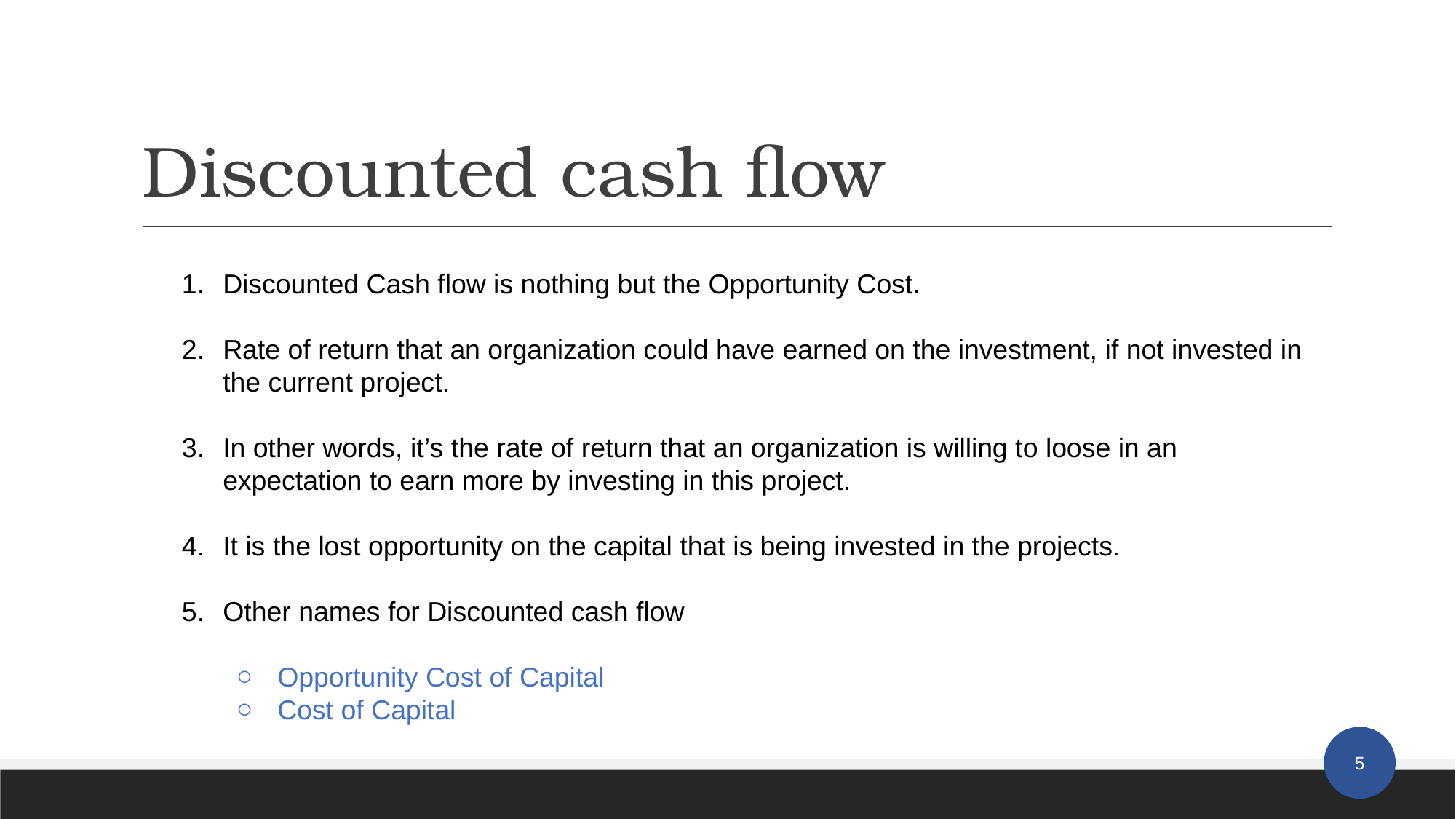

# Discounted cash flow

Discounted Cash flow is nothing but the Opportunity Cost.

Rate of return that an organization could have earned on the investment, if not invested in the current project.

In other words, it’s the rate of return that an organization is willing to loose in an expectation to earn more by investing in this project.

It is the lost opportunity on the capital that is being invested in the projects.

Other names for Discounted cash flow

Opportunity Cost of Capital
Cost of Capital

5